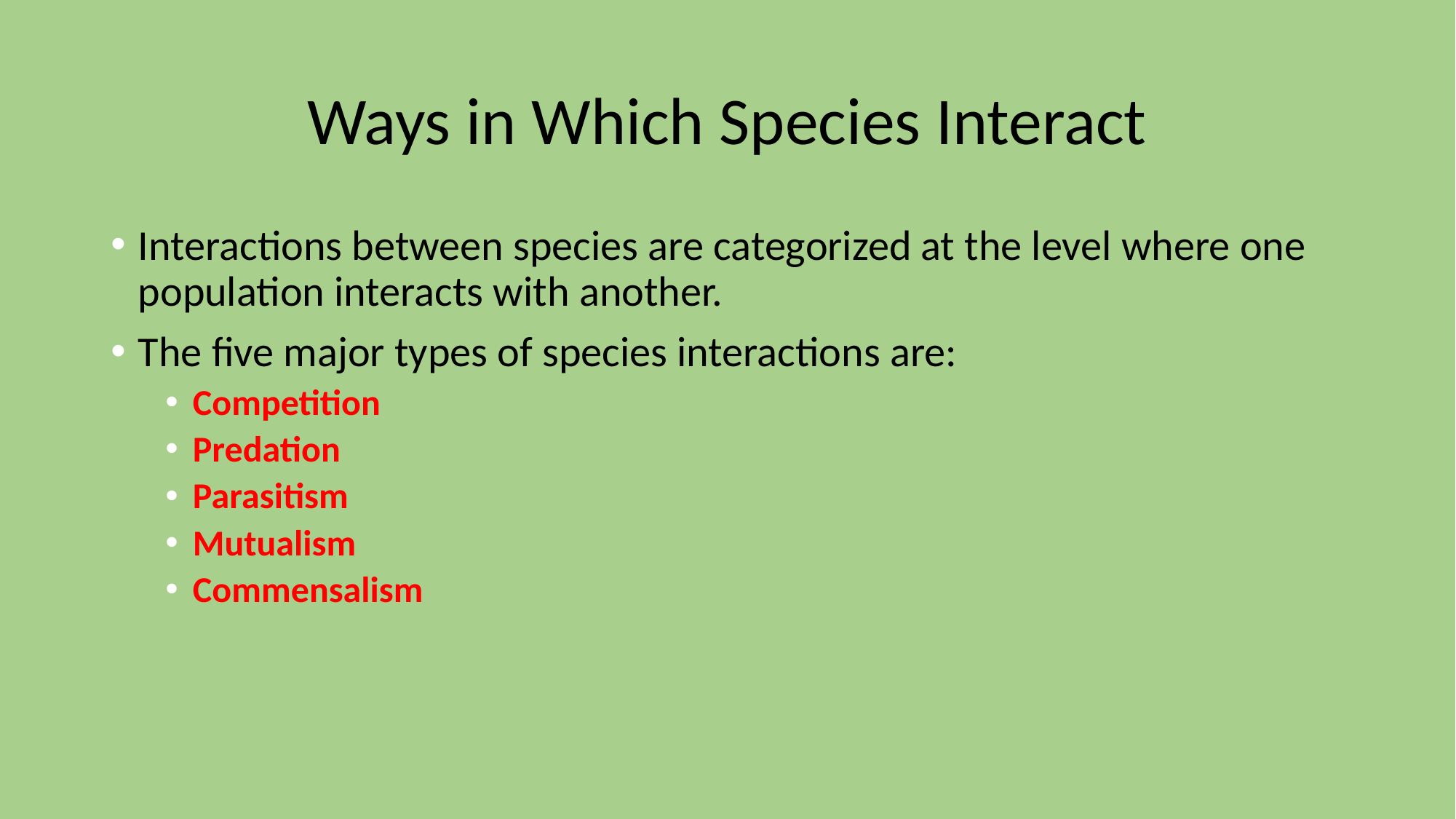

# Ways in Which Species Interact
Interactions between species are categorized at the level where one population interacts with another.
The five major types of species interactions are:
Competition
Predation
Parasitism
Mutualism
Commensalism